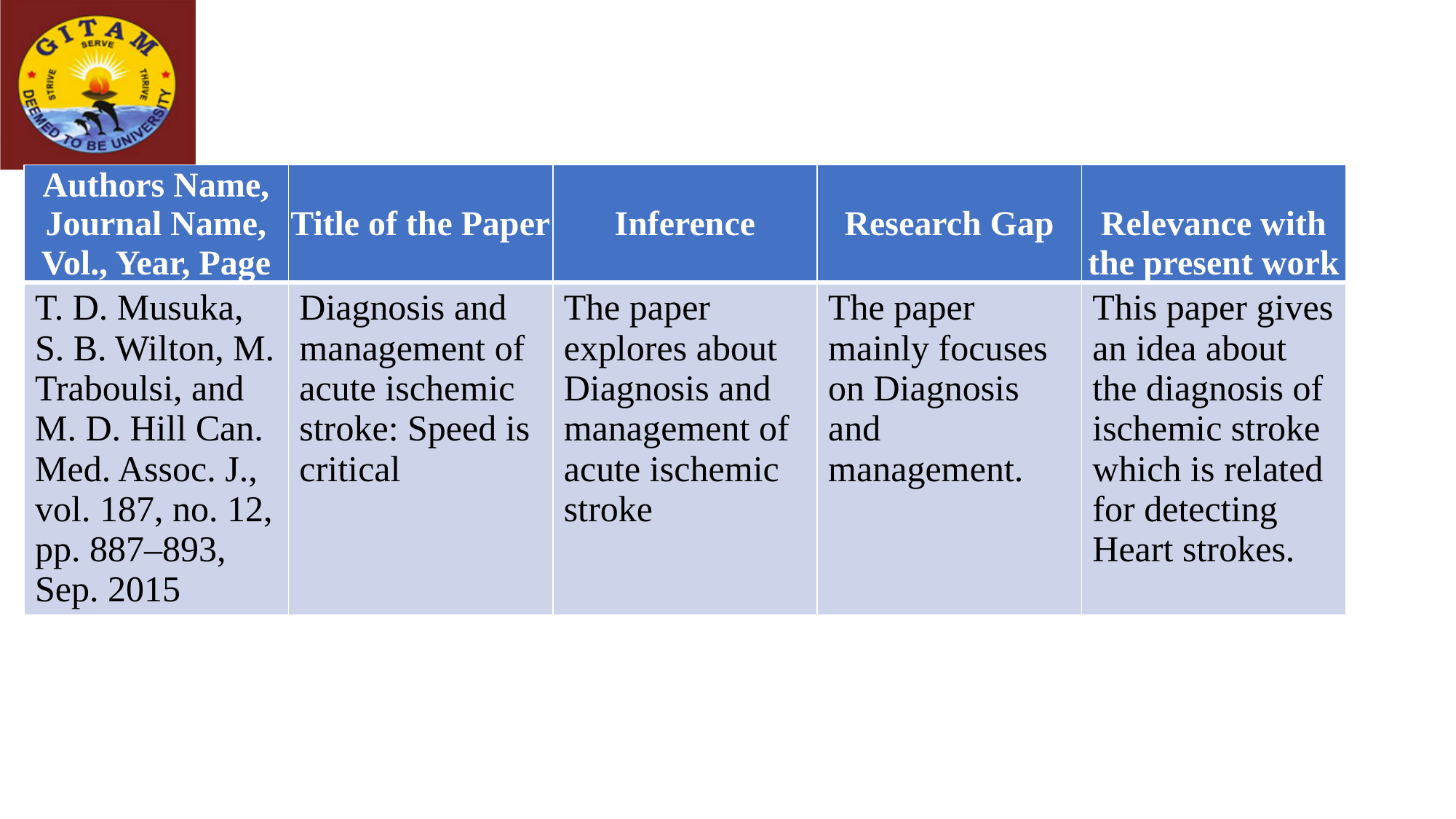

| Authors Name, Journal Name, Vol., Year, Page | Title of the Paper | Inference | Research Gap | Relevance with the present work |
| --- | --- | --- | --- | --- |
| T. D. Musuka, S. B. Wilton, M. Traboulsi, and M. D. Hill Can. Med. Assoc. J., vol. 187, no. 12, pp. 887–893, Sep. 2015 | Diagnosis and management of acute ischemic stroke: Speed is critical | The paper explores about Diagnosis and management of acute ischemic stroke | The paper mainly focuses on Diagnosis and management. | This paper gives an idea about the diagnosis of ischemic stroke which is related for detecting Heart strokes. |